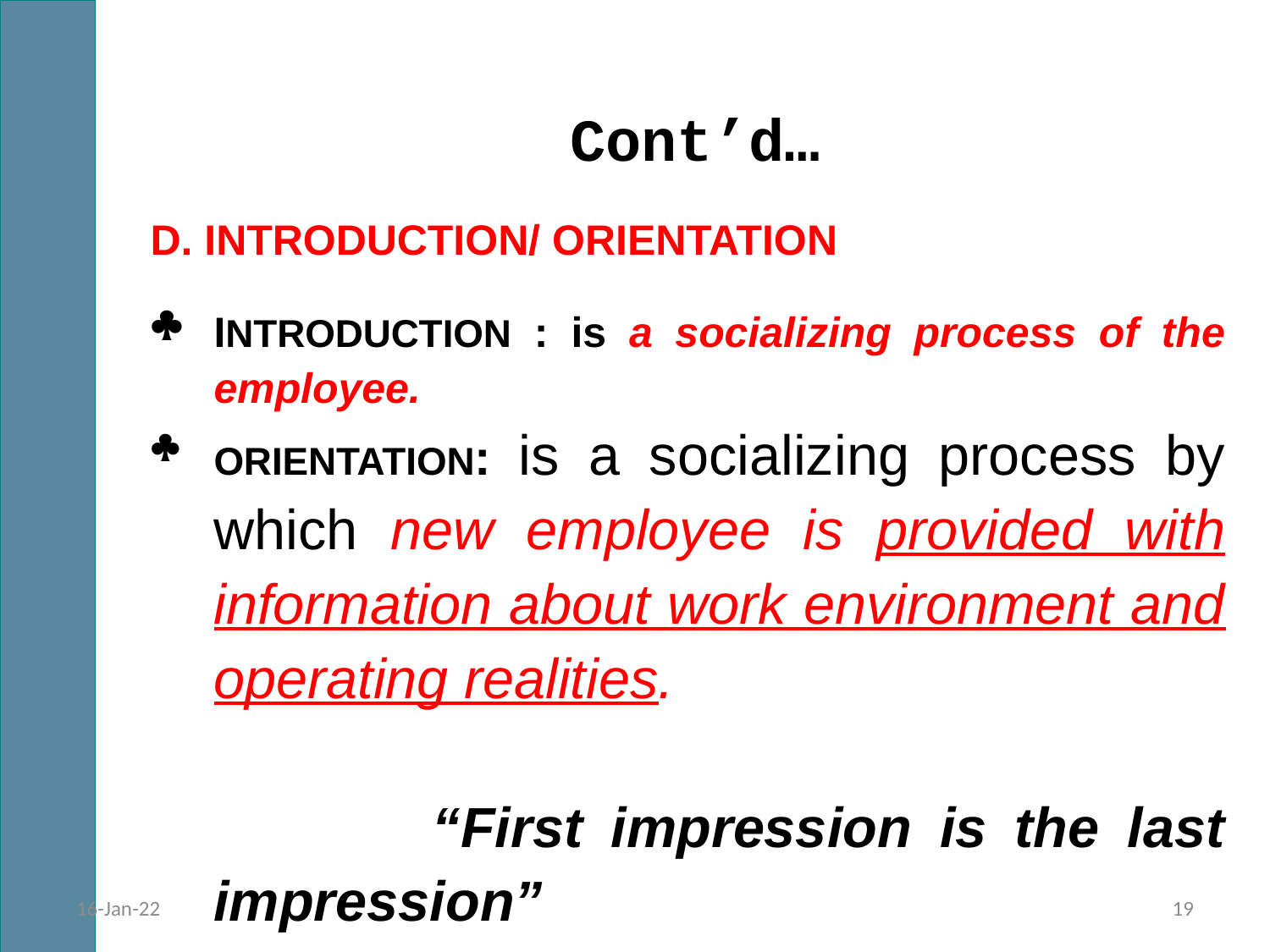

# Cont’d…
D. INTRODUCTION/ ORIENTATION

INTRODUCTION : is a socializing process of the employee.
ORIENTATION: is a socializing process by which new employee is provided with information about work environment and operating realities.

          “First impression is the last impression”

16-Jan-22
19